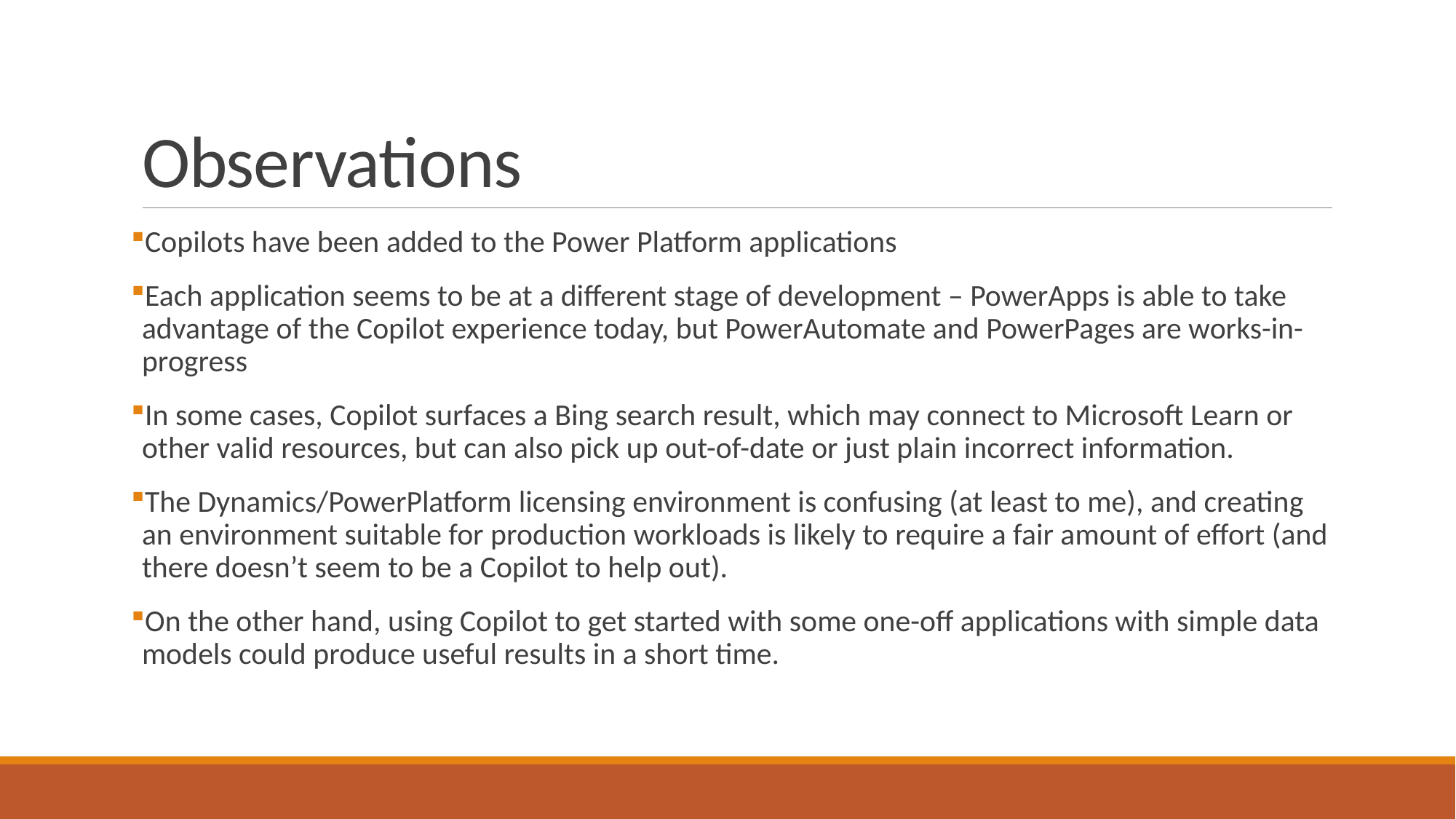

# Observations
Copilots have been added to the Power Platform applications
Each application seems to be at a different stage of development – PowerApps is able to take advantage of the Copilot experience today, but PowerAutomate and PowerPages are works-in-progress
In some cases, Copilot surfaces a Bing search result, which may connect to Microsoft Learn or other valid resources, but can also pick up out-of-date or just plain incorrect information.
The Dynamics/PowerPlatform licensing environment is confusing (at least to me), and creating an environment suitable for production workloads is likely to require a fair amount of effort (and there doesn’t seem to be a Copilot to help out).
On the other hand, using Copilot to get started with some one-off applications with simple data models could produce useful results in a short time.